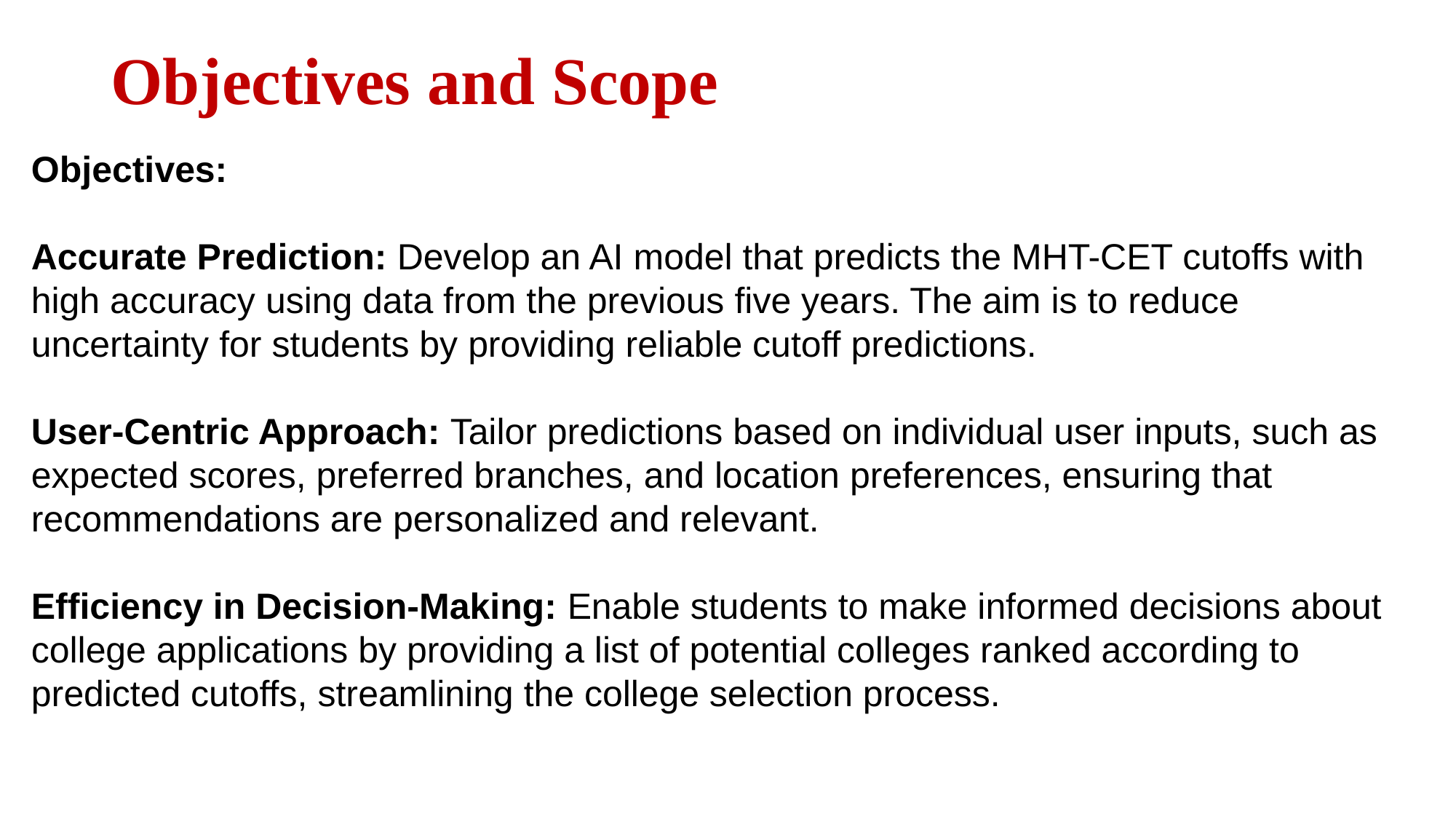

# Objectives and Scope
Objectives:

Accurate Prediction: Develop an AI model that predicts the MHT-CET cutoffs with high accuracy using data from the previous five years. The aim is to reduce uncertainty for students by providing reliable cutoff predictions.

User-Centric Approach: Tailor predictions based on individual user inputs, such as expected scores, preferred branches, and location preferences, ensuring that recommendations are personalized and relevant.

Efficiency in Decision-Making: Enable students to make informed decisions about college applications by providing a list of potential colleges ranked according to predicted cutoffs, streamlining the college selection process.